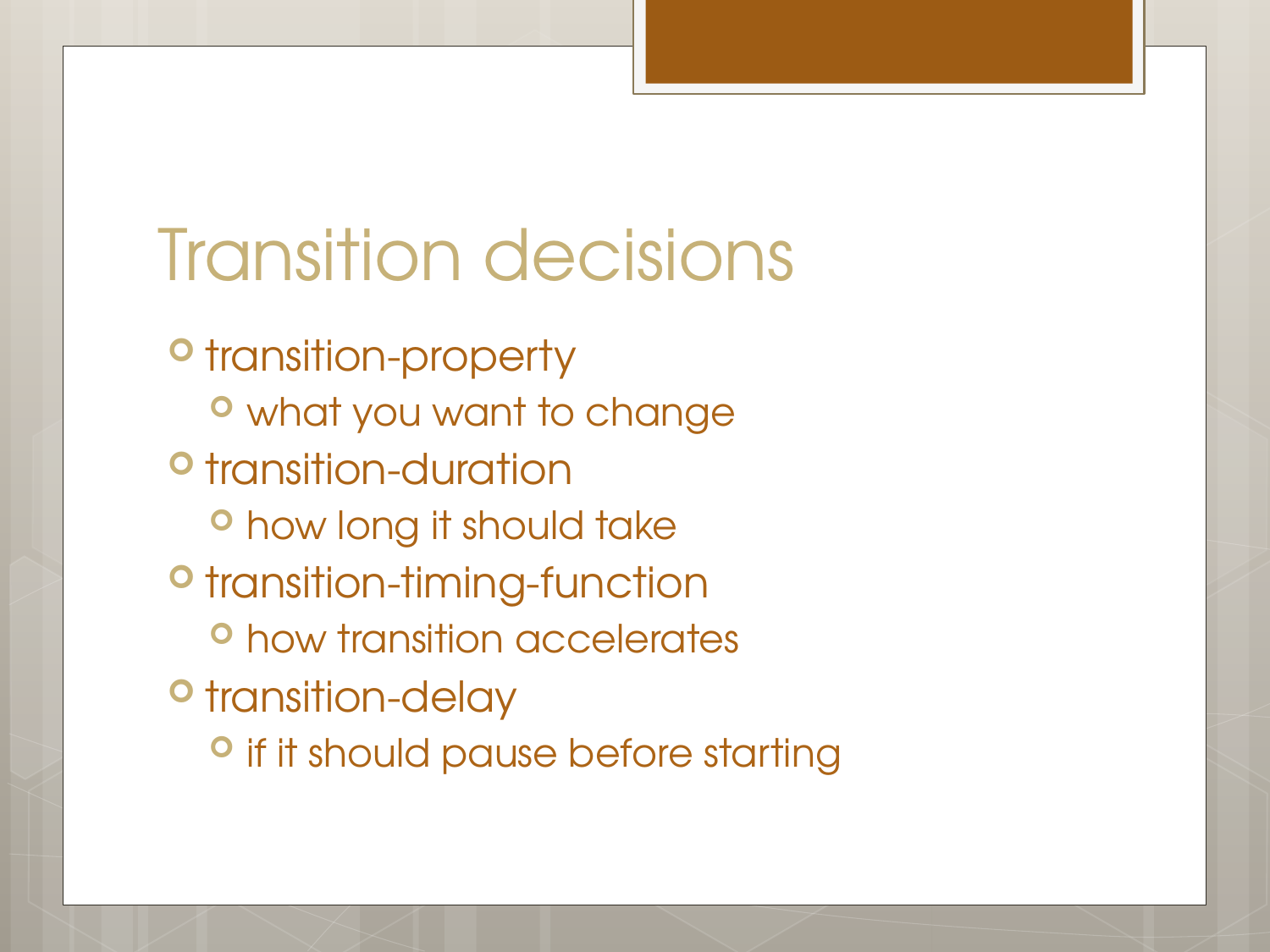

# Transition decisions
transition-property
what you want to change
transition-duration
how long it should take
transition-timing-function
how transition accelerates
transition-delay
if it should pause before starting